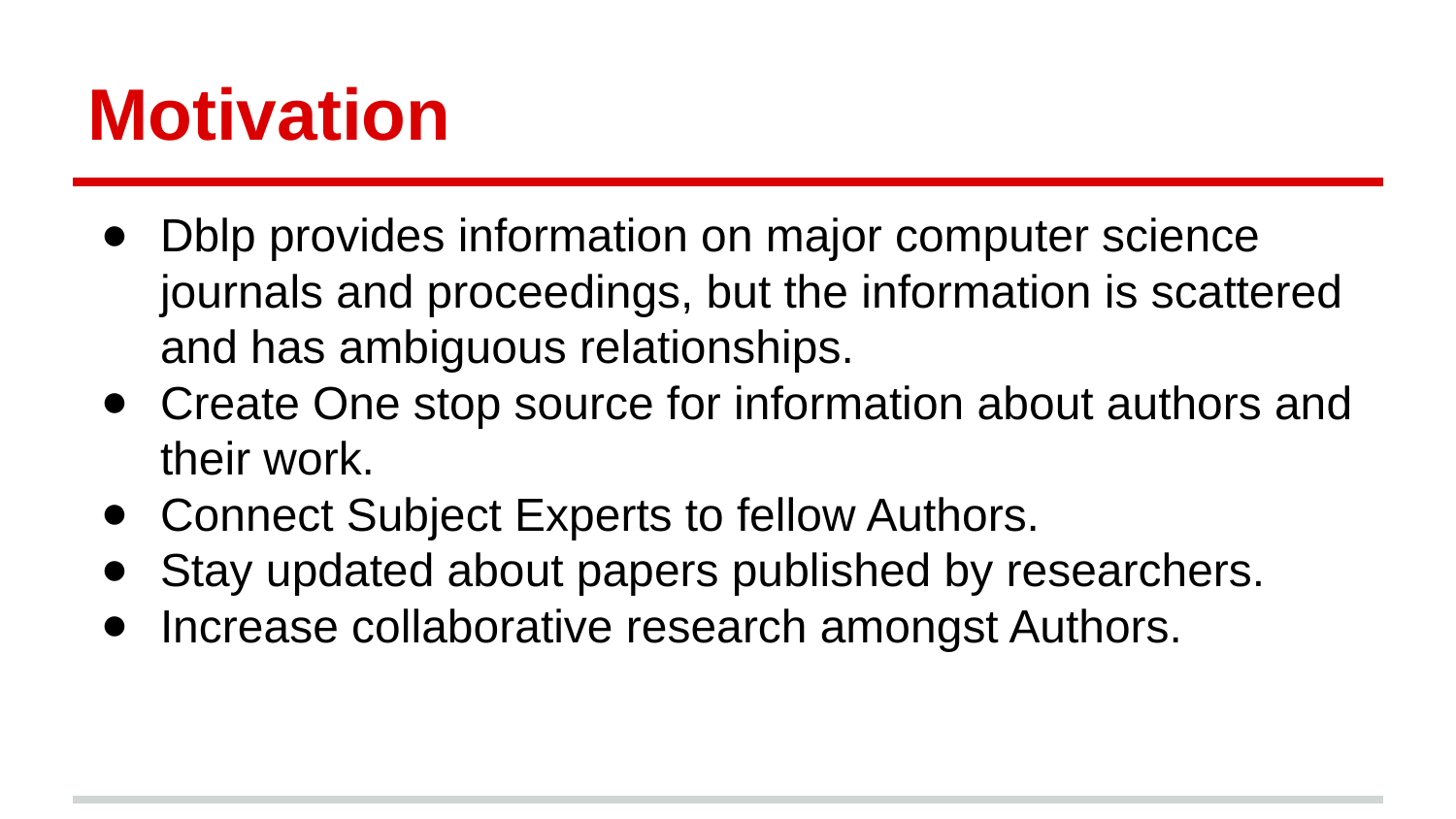

# Motivation
Dblp provides information on major computer science journals and proceedings, but the information is scattered and has ambiguous relationships.
Create One stop source for information about authors and their work.
Connect Subject Experts to fellow Authors.
Stay updated about papers published by researchers.
Increase collaborative research amongst Authors.